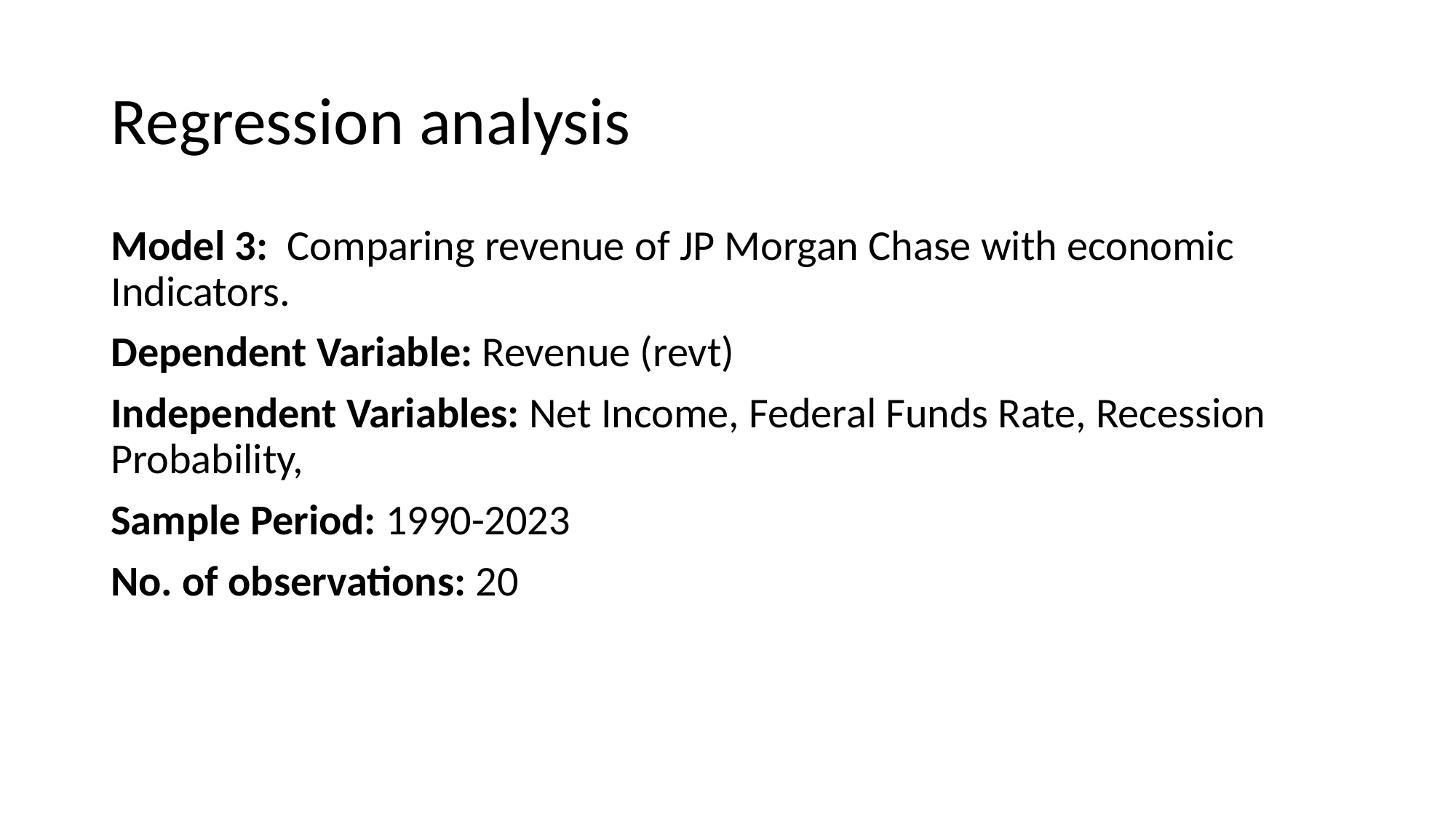

# Regression analysis
Model 3:  Comparing revenue of JP Morgan Chase with economic Indicators.
Dependent Variable: Revenue (revt)
Independent Variables: Net Income, Federal Funds Rate, Recession Probability,
Sample Period: 1990-2023
No. of observations: 20